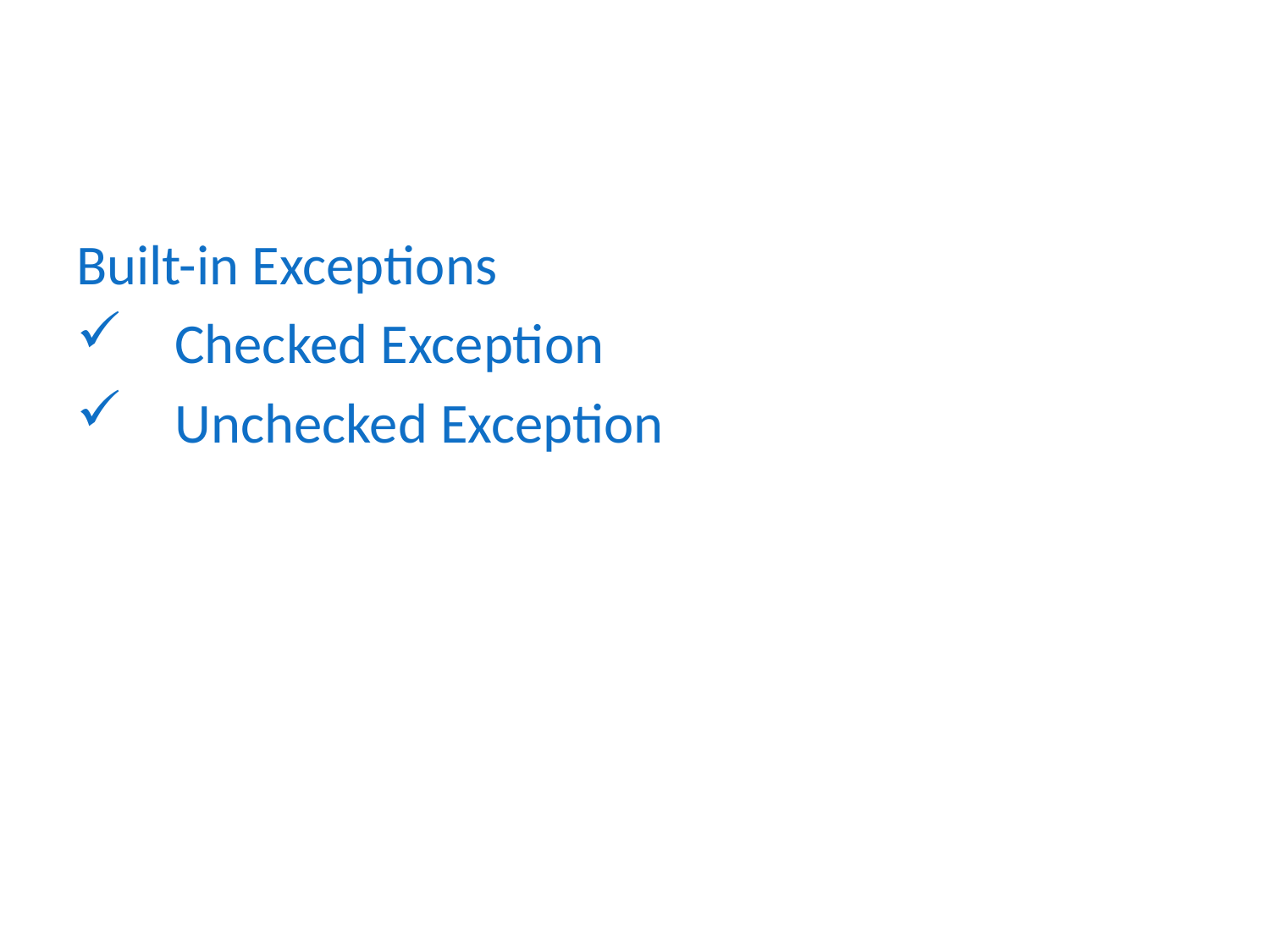

#
Built-in Exceptions
    Checked Exception
    Unchecked Exception